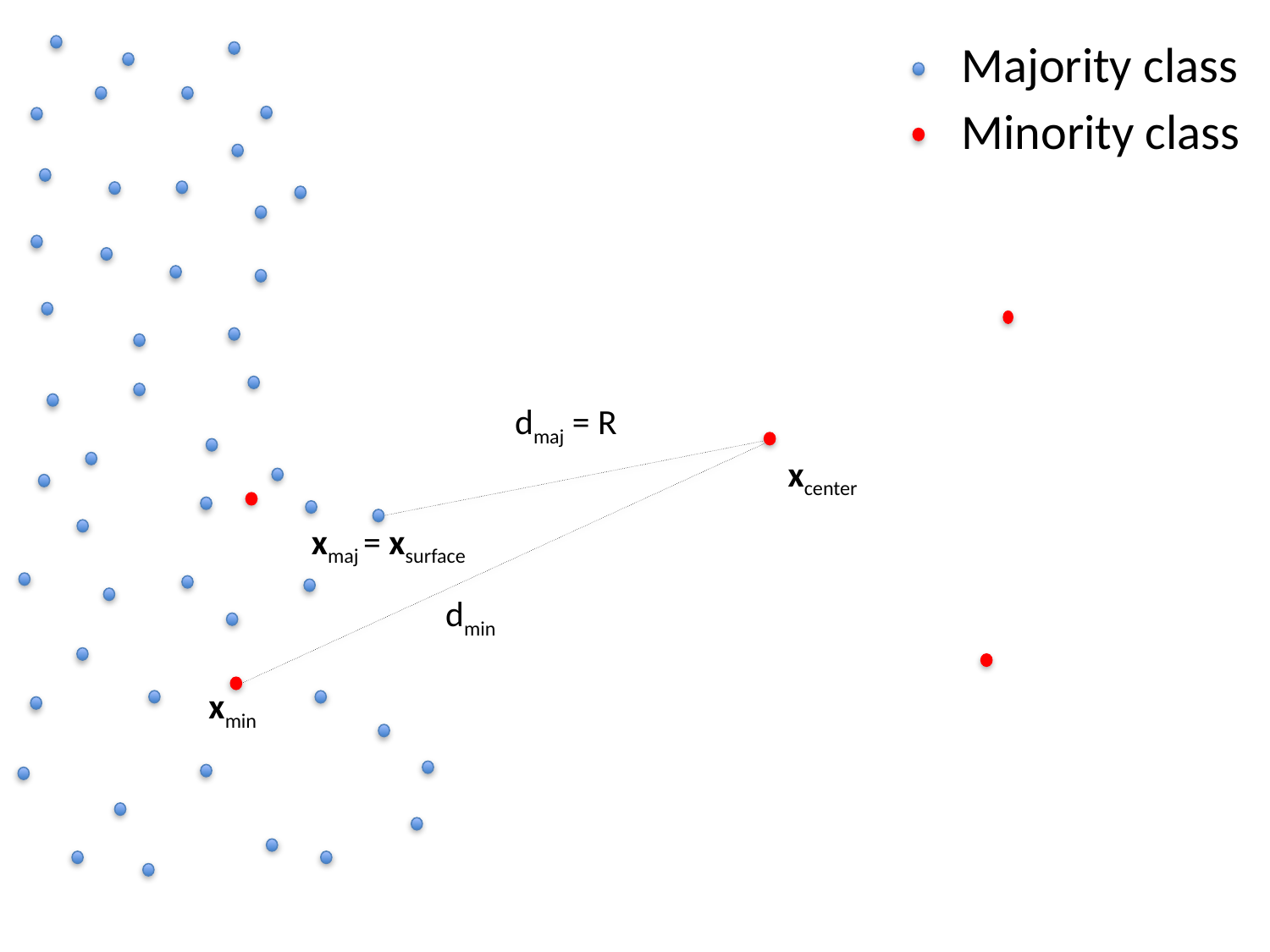

Majority class

Minority class

dmaj = R

xcenter

xmaj = xsurface

dmin

xmin